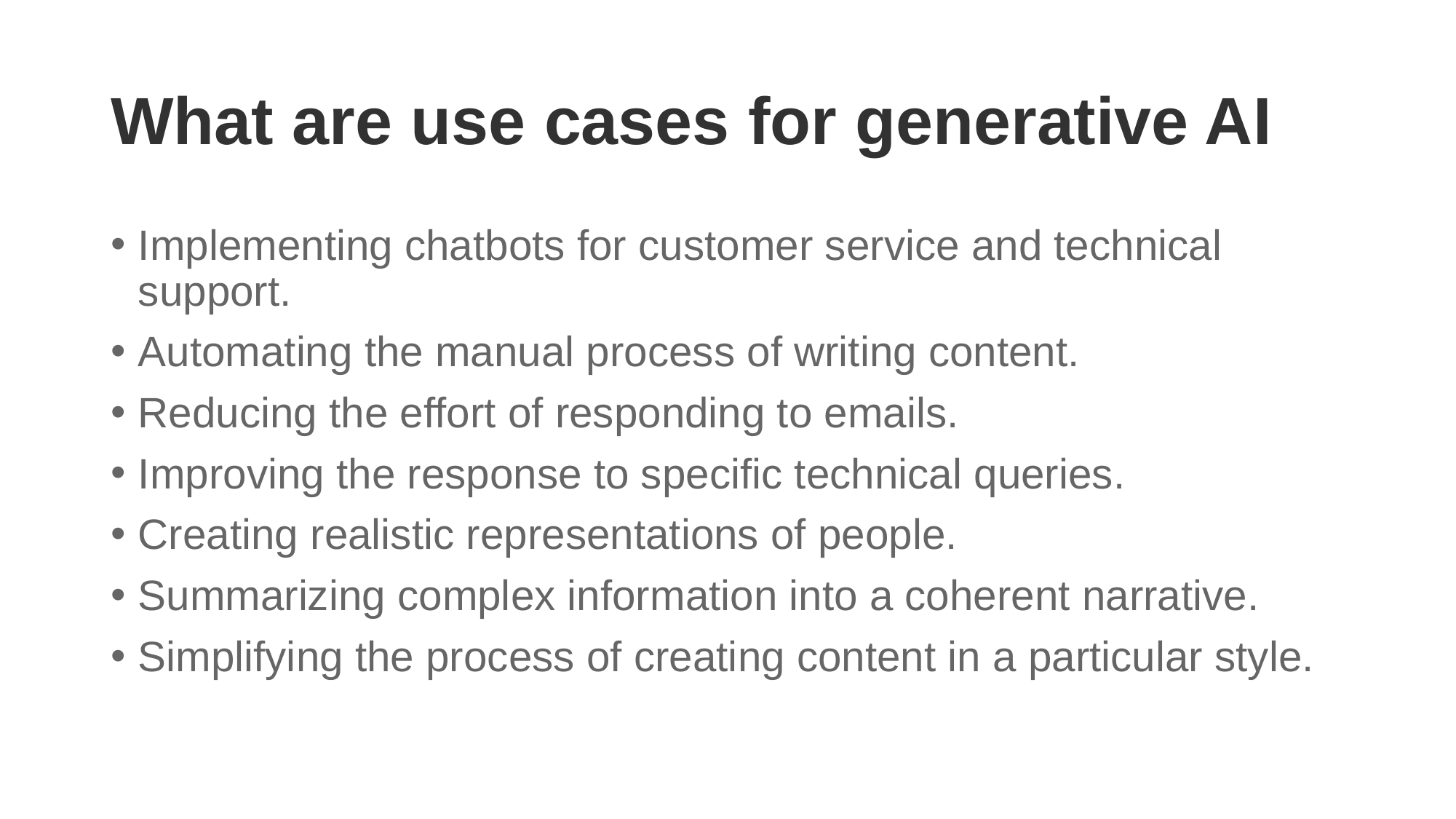

# What are use cases for generative AI
Implementing chatbots for customer service and technical support.
Automating the manual process of writing content.
Reducing the effort of responding to emails.
Improving the response to specific technical queries.
Creating realistic representations of people.
Summarizing complex information into a coherent narrative.
Simplifying the process of creating content in a particular style.